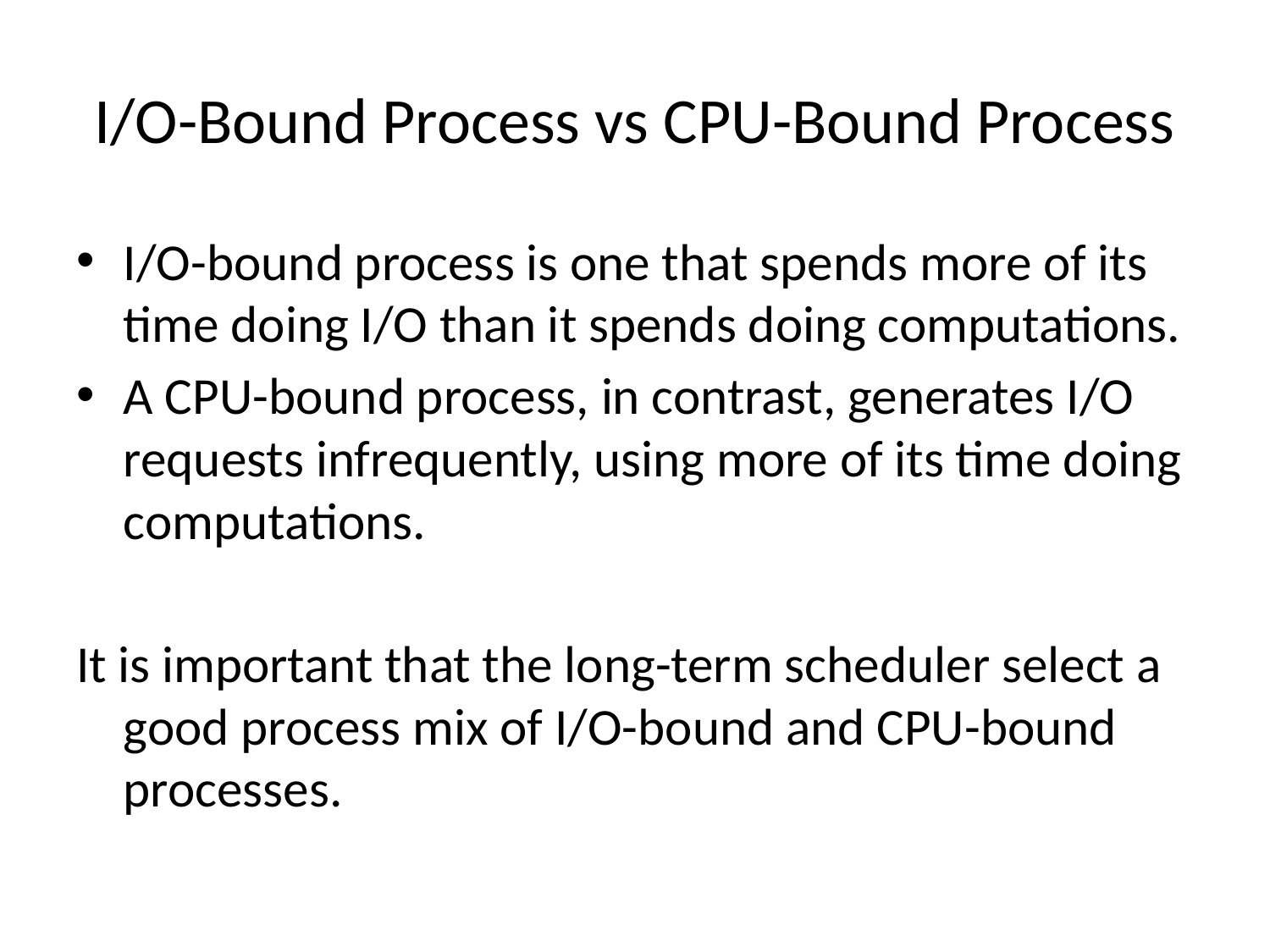

# I/O-Bound Process vs CPU-Bound Process
I/O-bound process is one that spends more of its time doing I/O than it spends doing computations.
A CPU-bound process, in contrast, generates I/O requests infrequently, using more of its time doing computations.

It is important that the long-term scheduler select a good process mix of I/O-bound and CPU-bound processes.